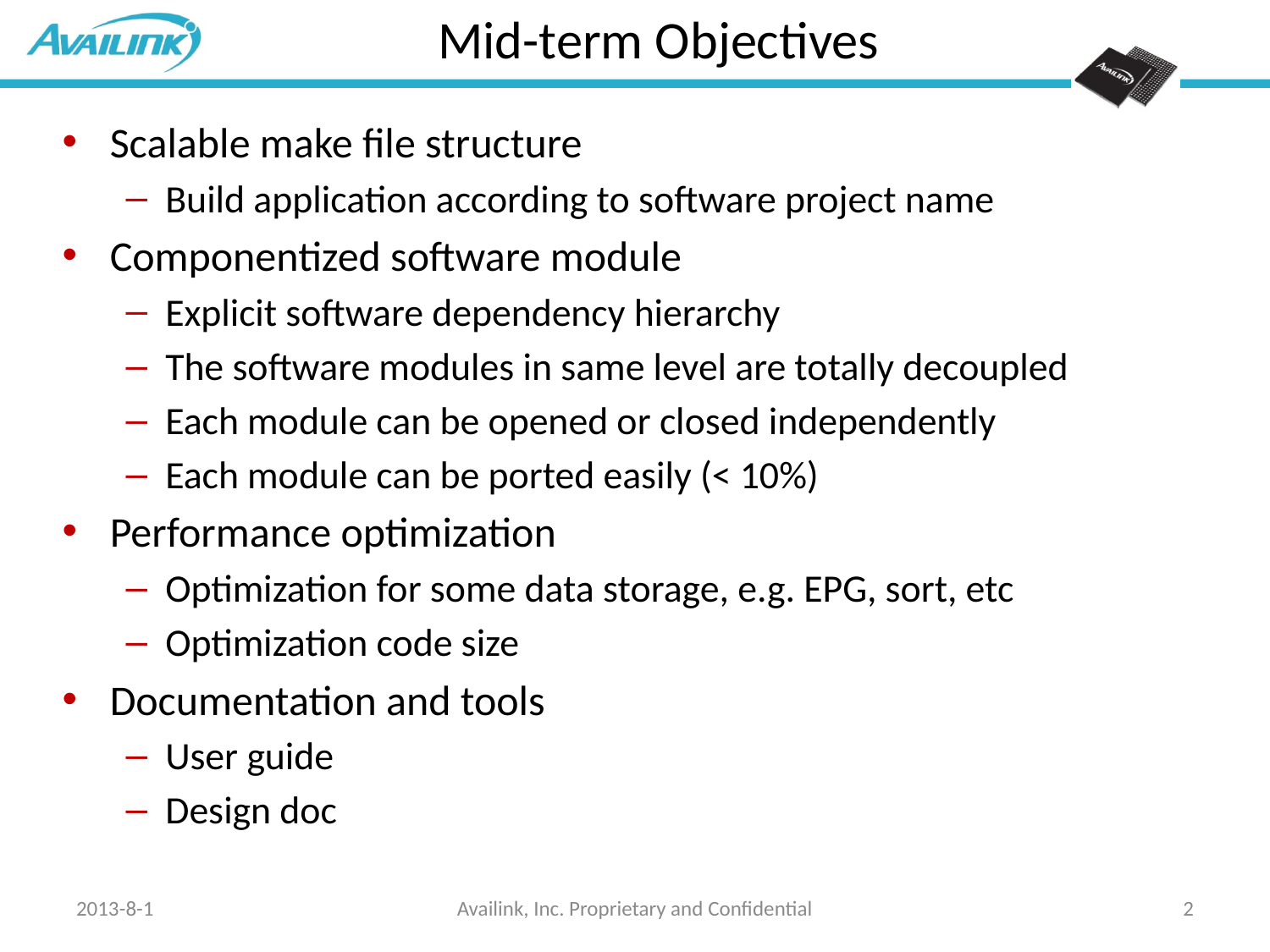

# Mid-term Objectives
Scalable make file structure
Build application according to software project name
Componentized software module
Explicit software dependency hierarchy
The software modules in same level are totally decoupled
Each module can be opened or closed independently
Each module can be ported easily (< 10%)
Performance optimization
Optimization for some data storage, e.g. EPG, sort, etc
Optimization code size
Documentation and tools
User guide
Design doc
2013-8-1
Availink, Inc. Proprietary and Confidential
2